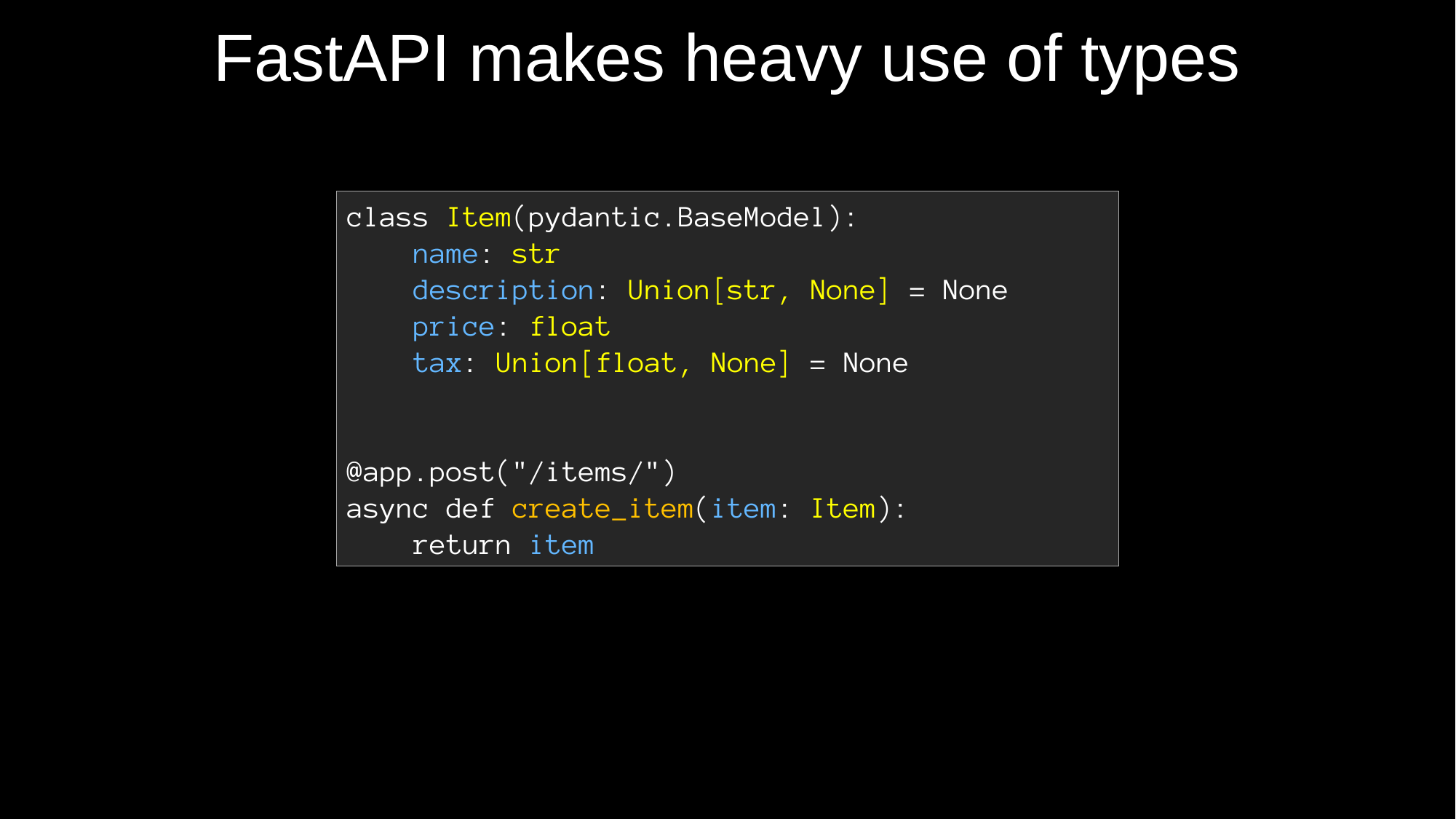

FastAPI makes heavy use of types
class Item(pydantic.BaseModel):
    name: str
    description: Union[str, None] = None
    price: float
    tax: Union[float, None] = None

@app.post("/items/")
async def create_item(item: Item):
    return item